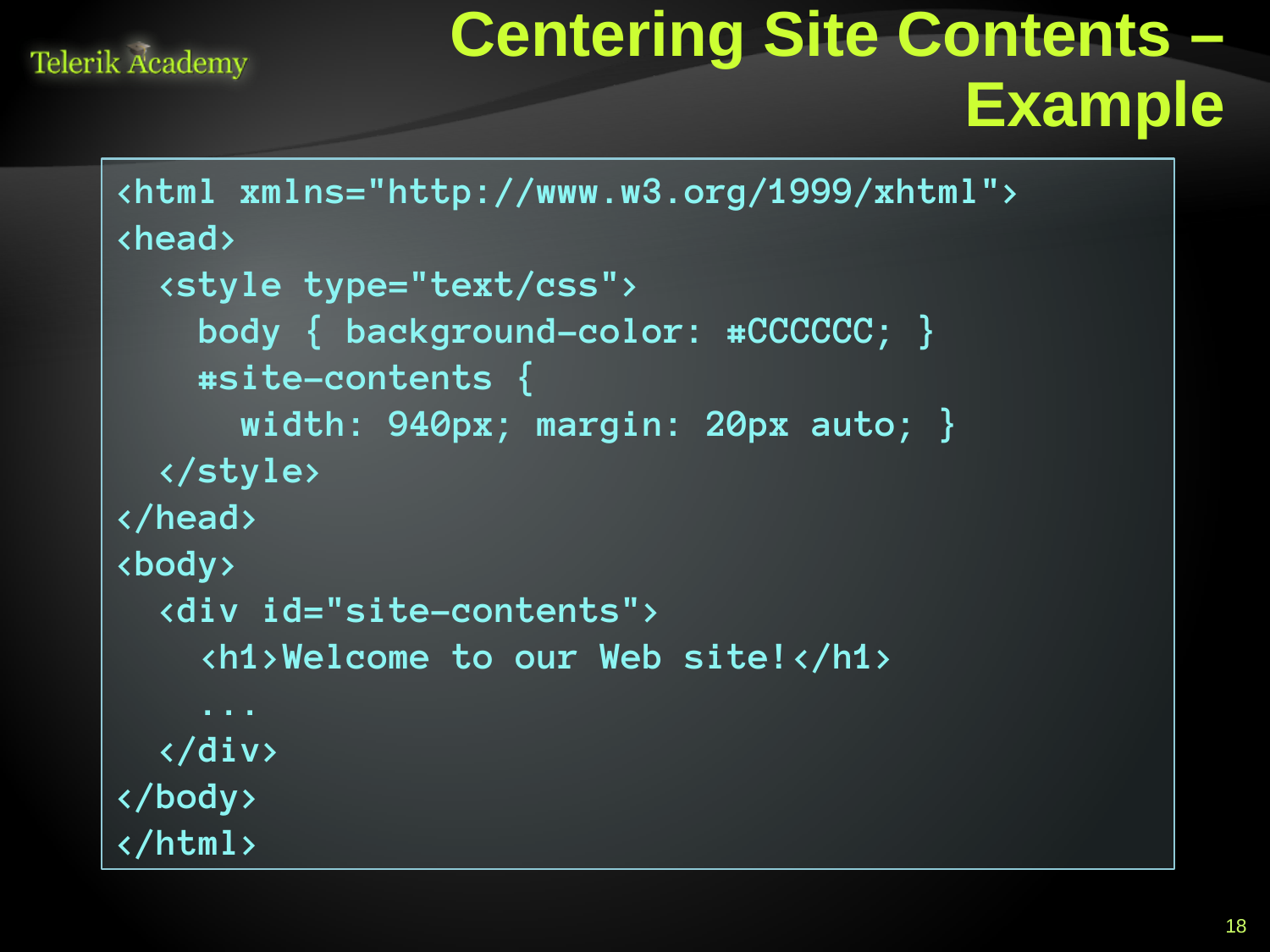

# Centering Site Contents – Example
<html xmlns="http://www.w3.org/1999/xhtml">
<head>
  <style type="text/css">
    body { background-color: #CCCCCC; }
    #site-contents {
      width: 940px; margin: 20px auto; }
  </style>
</head>
<body>
  <div id="site-contents">
    <h1>Welcome to our Web site!</h1>
    ...
  </div>
</body>
</html>
18